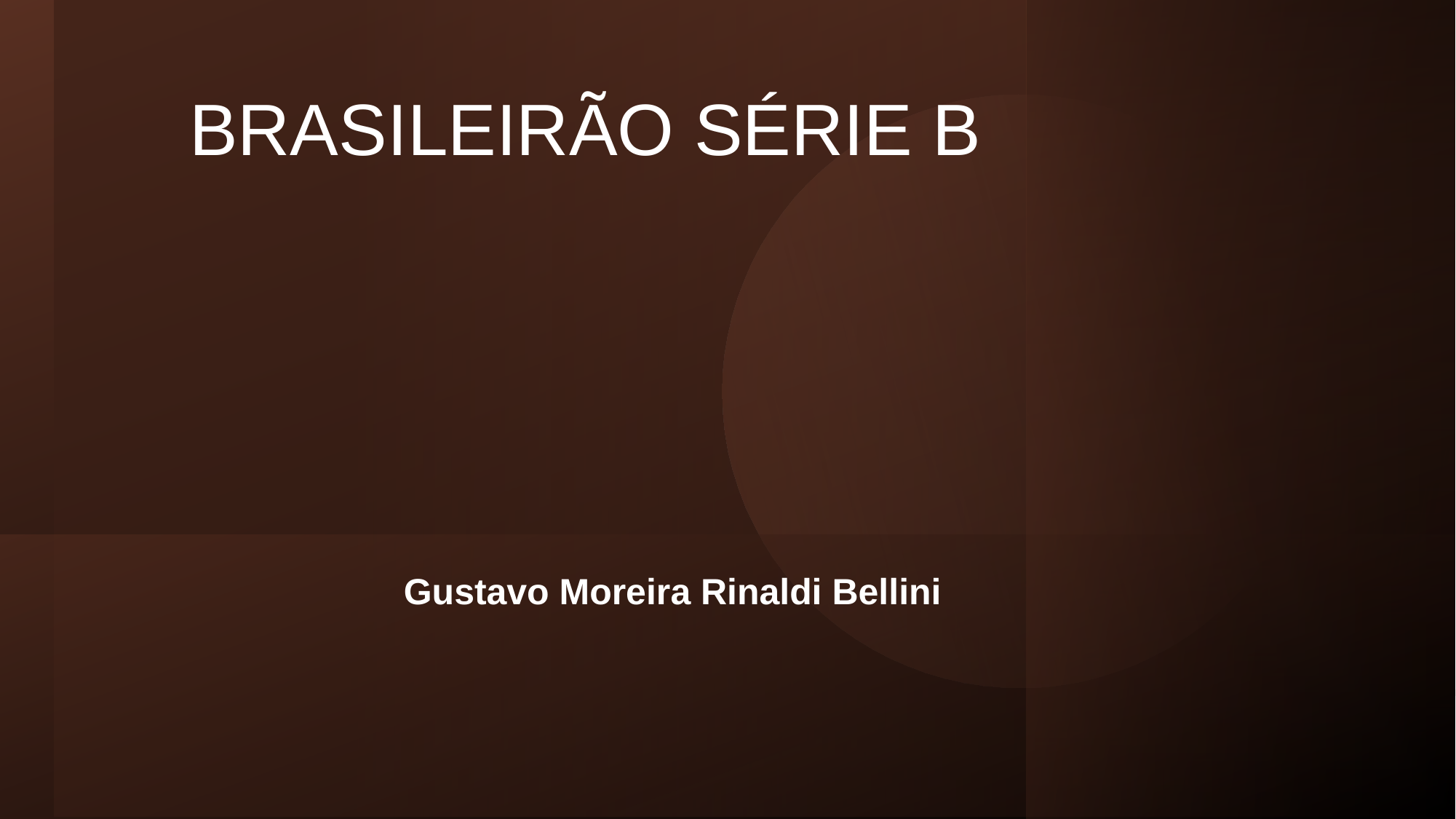

# Brasileirão Série B

Gustavo Moreira Rinaldi Bellini